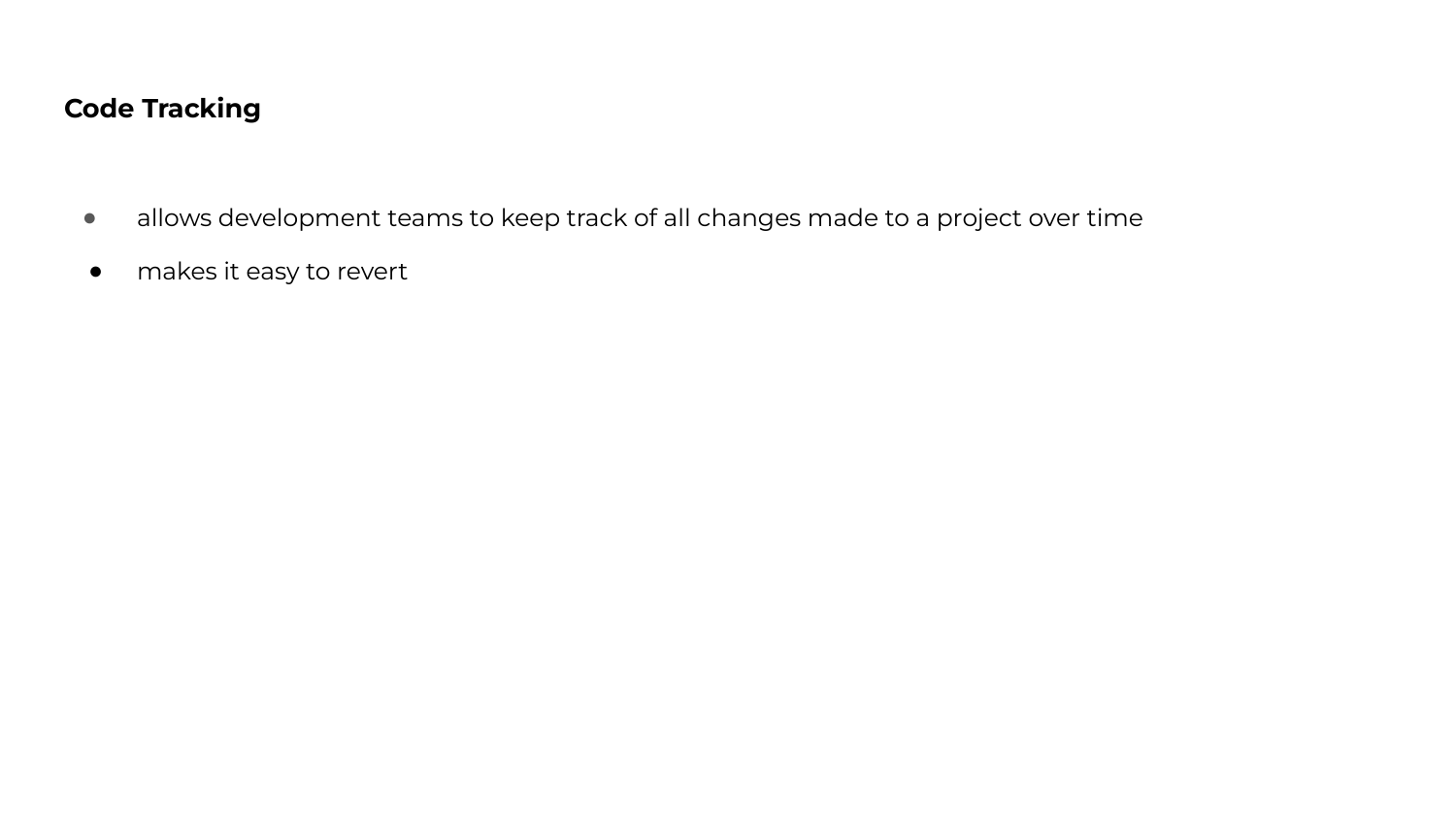

# Code Tracking

allows development teams to keep track of all changes made to a project over time
makes it easy to revert